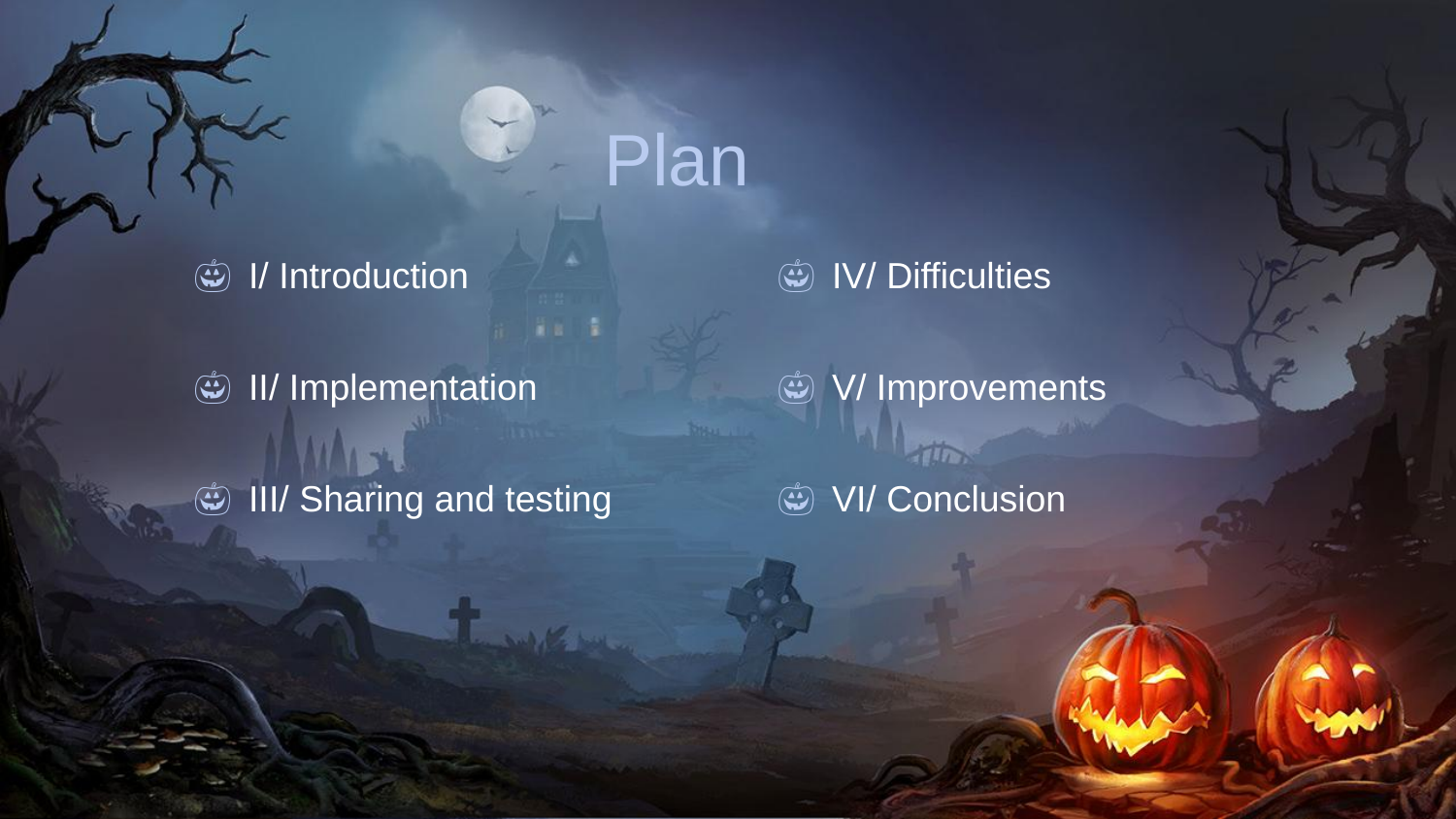

# Plan
I/ Introduction

II/ Implementation

III/ Sharing and testing
IV/ Difficulties

V/ Improvements

VI/ Conclusion